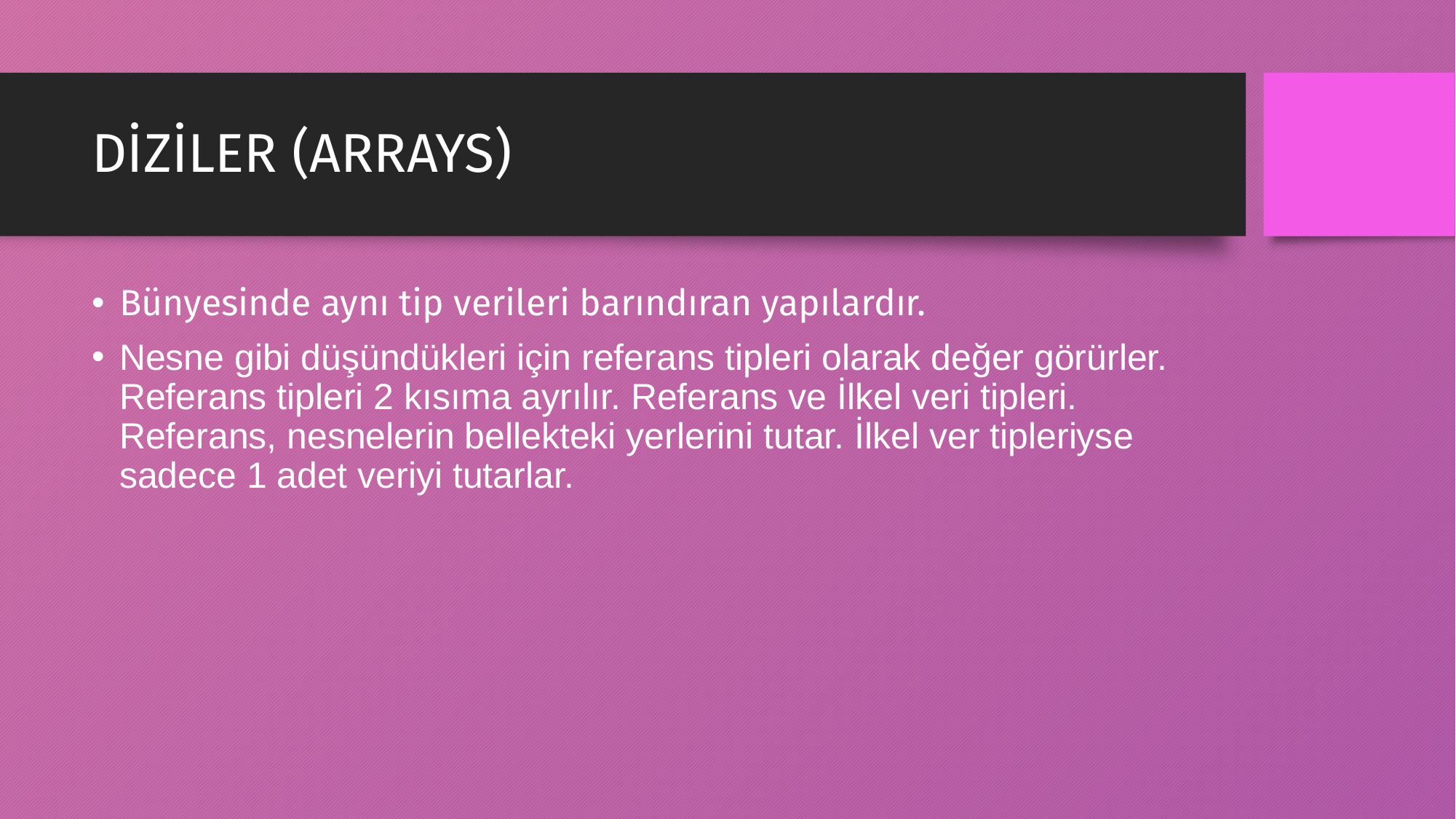

# DİZİLER (ARRAYS)
Bünyesinde aynı tip verileri barındıran yapılardır.
Nesne gibi düşündükleri için referans tipleri olarak değer görürler. Referans tipleri 2 kısıma ayrılır. Referans ve İlkel veri tipleri. Referans, nesnelerin bellekteki yerlerini tutar. İlkel ver tipleriyse sadece 1 adet veriyi tutarlar.